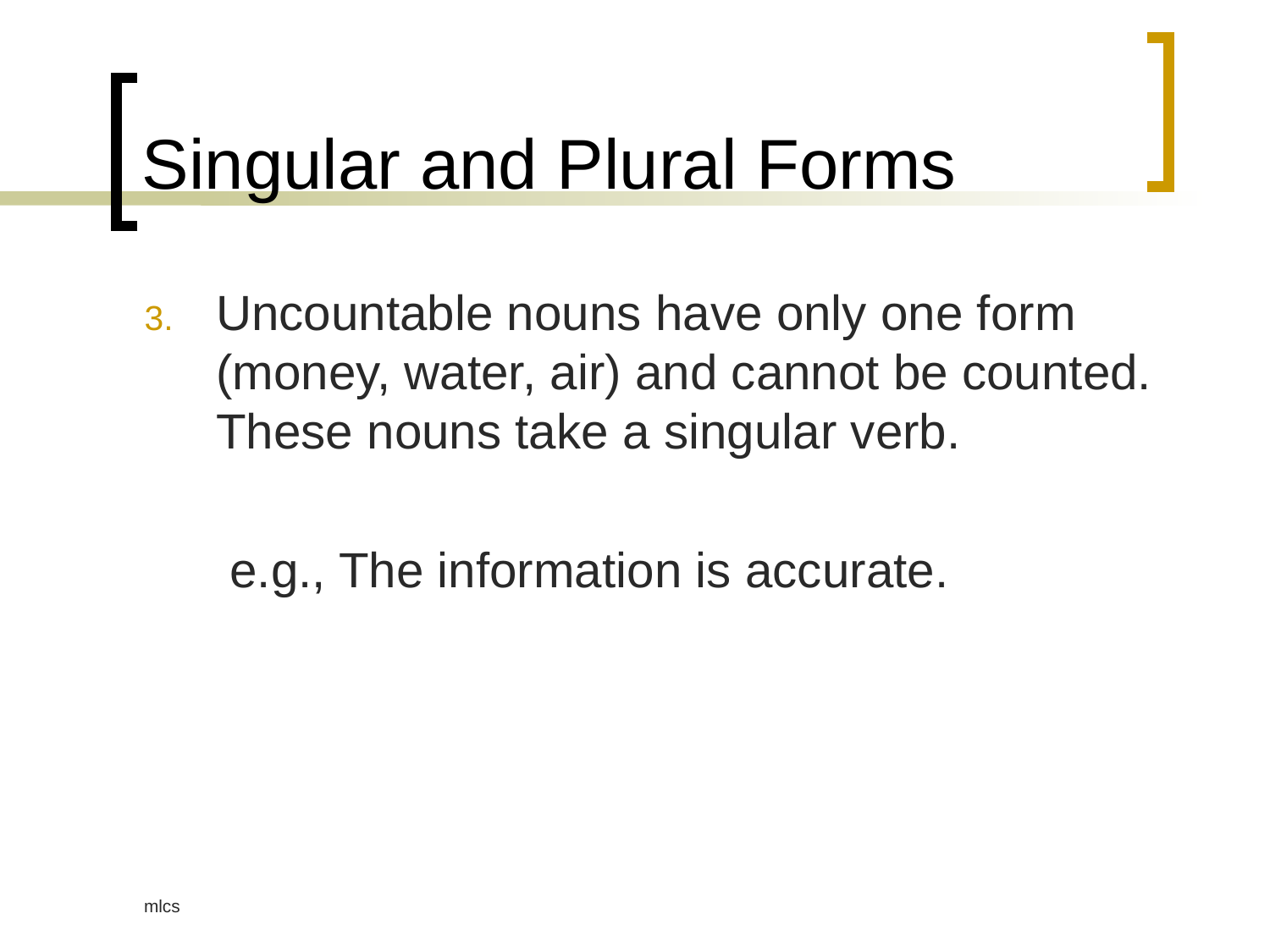

# Singular and Plural Forms
Uncountable nouns have only one form (money, water, air) and cannot be counted. These nouns take a singular verb.

	 e.g., The information is accurate.

mlcs